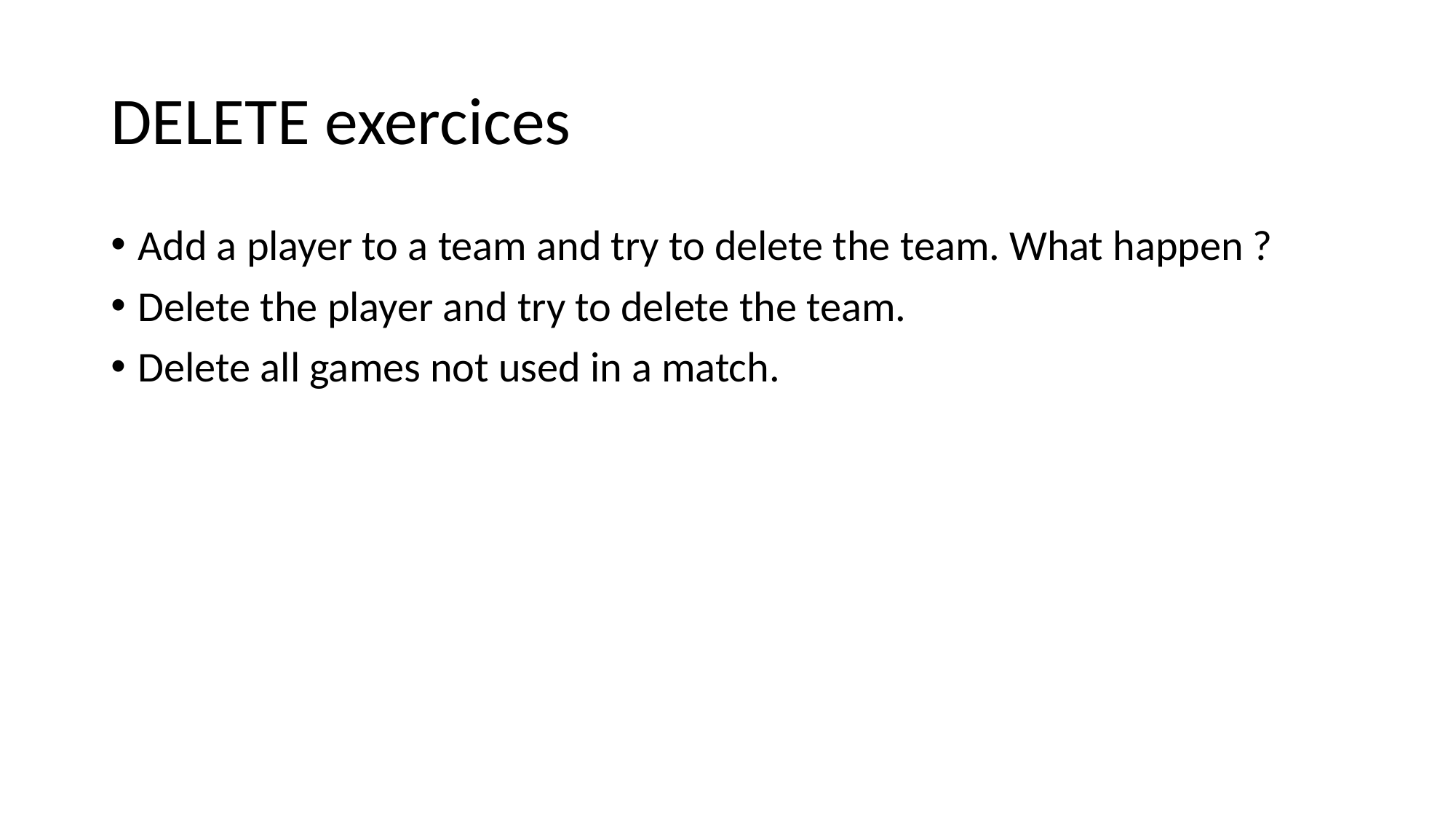

# DELETE exercices
Add a player to a team and try to delete the team. What happen ?
Delete the player and try to delete the team.
Delete all games not used in a match.